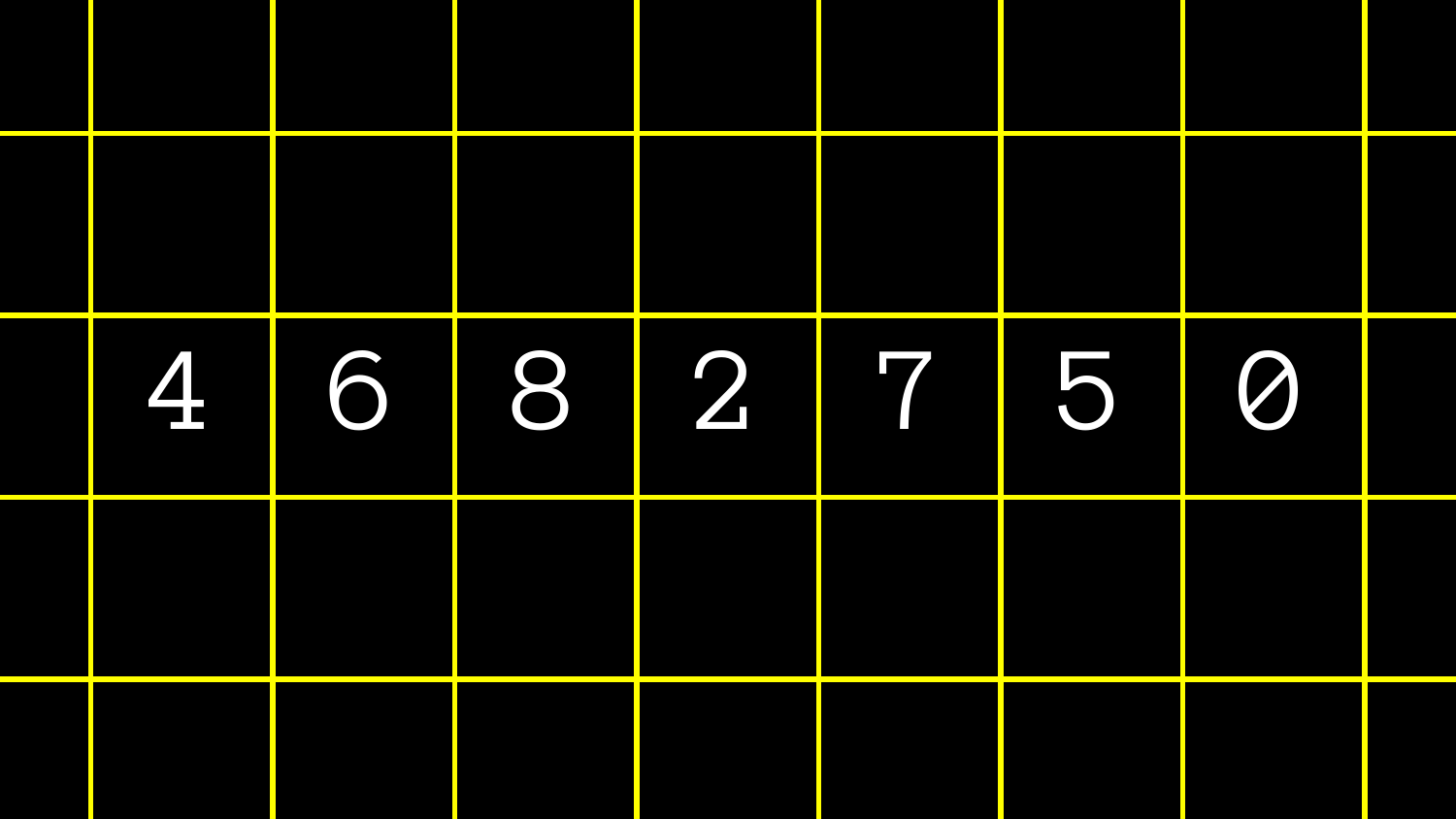

|  |  |  |  |  |  |  |  |  |
| --- | --- | --- | --- | --- | --- | --- | --- | --- |
|  |  |  |  |  |  |  |  |  |
|  | 4 | 6 | 8 | 2 | 7 | 5 | 0 |  |
|  |  |  |  |  |  |  |  |  |
|  |  |  |  |  |  |  |  |  |